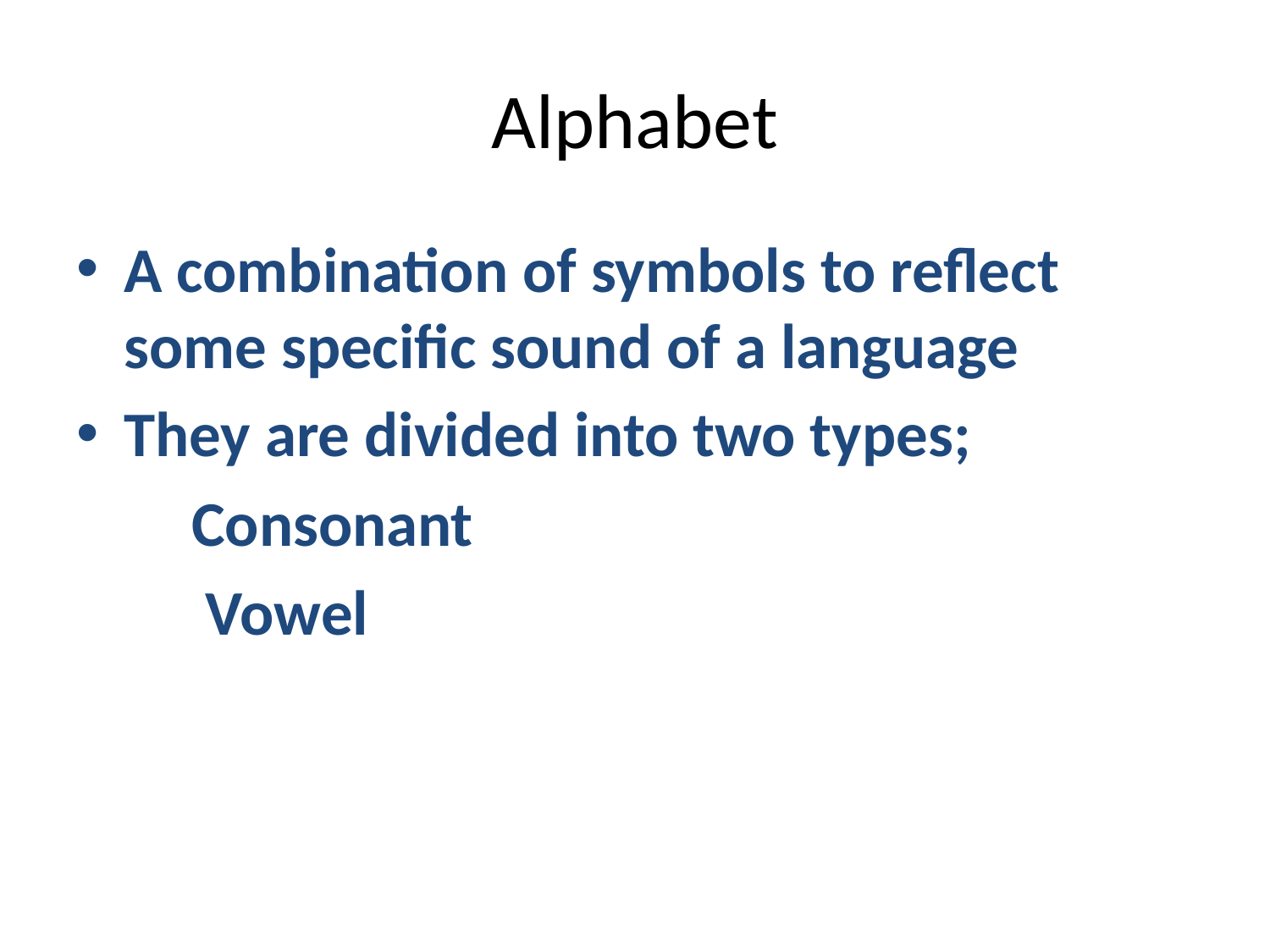

# Alphabet
A combination of symbols to reflect some specific sound of a language
They are divided into two types;
        Consonant
         Vowel